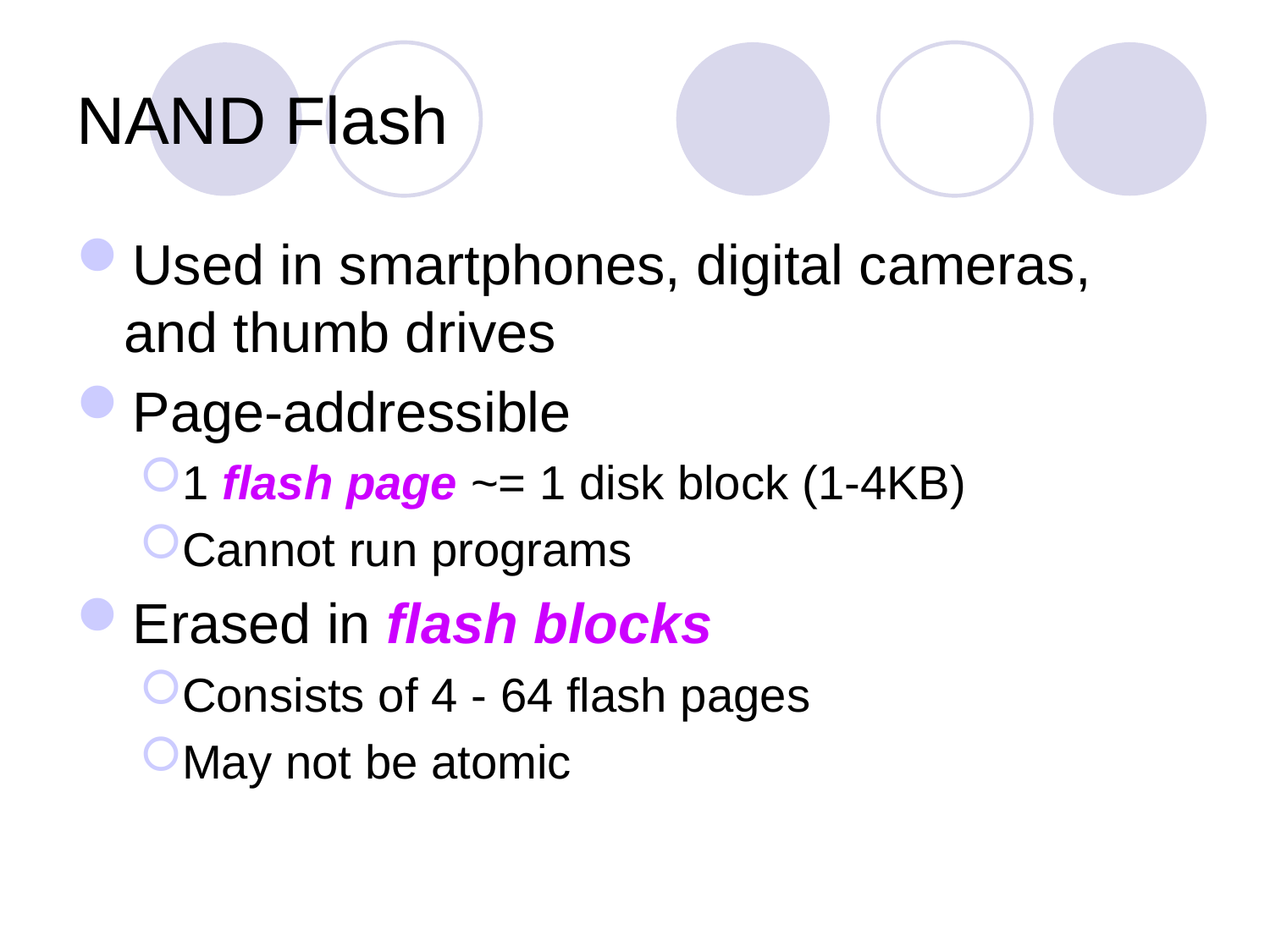

# NAND Flash
Used in smartphones, digital cameras, and thumb drives
Page-addressible
1 flash page ~= 1 disk block (1-4KB)
Cannot run programs
Erased in flash blocks
Consists of 4 - 64 flash pages
May not be atomic